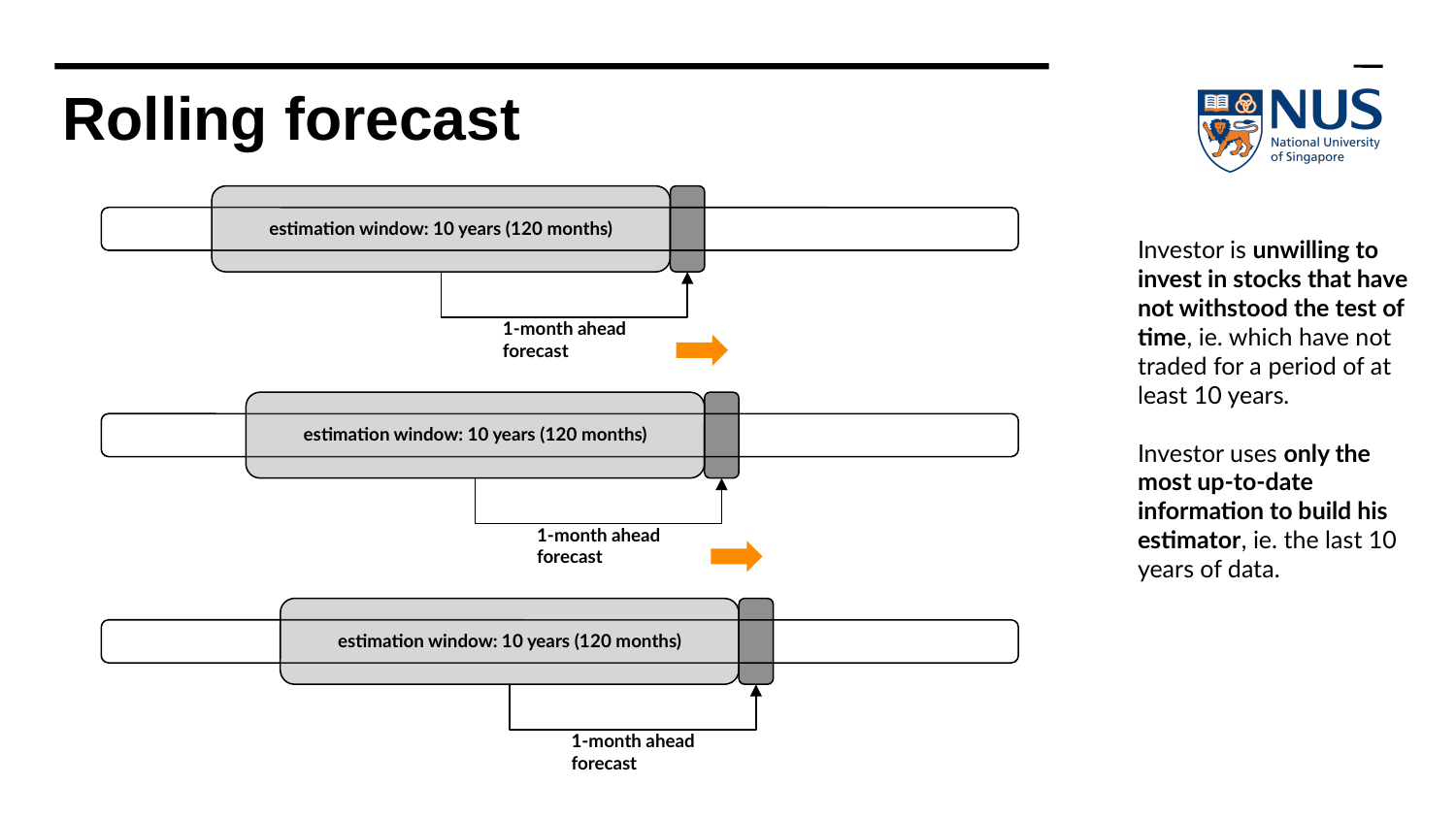

Rolling forecast

estimation window: 10 years (120 months)

1-month ahead forecast
Investor is unwilling to invest in stocks that have not withstood the test of time, ie. which have not traded for a period of at least 10 years.

Investor uses only the most up-to-date information to build his estimator, ie. the last 10 years of data.

estimation window: 10 years (120 months)

1-month ahead forecast

estimation window: 10 years (120 months)

1-month ahead forecast